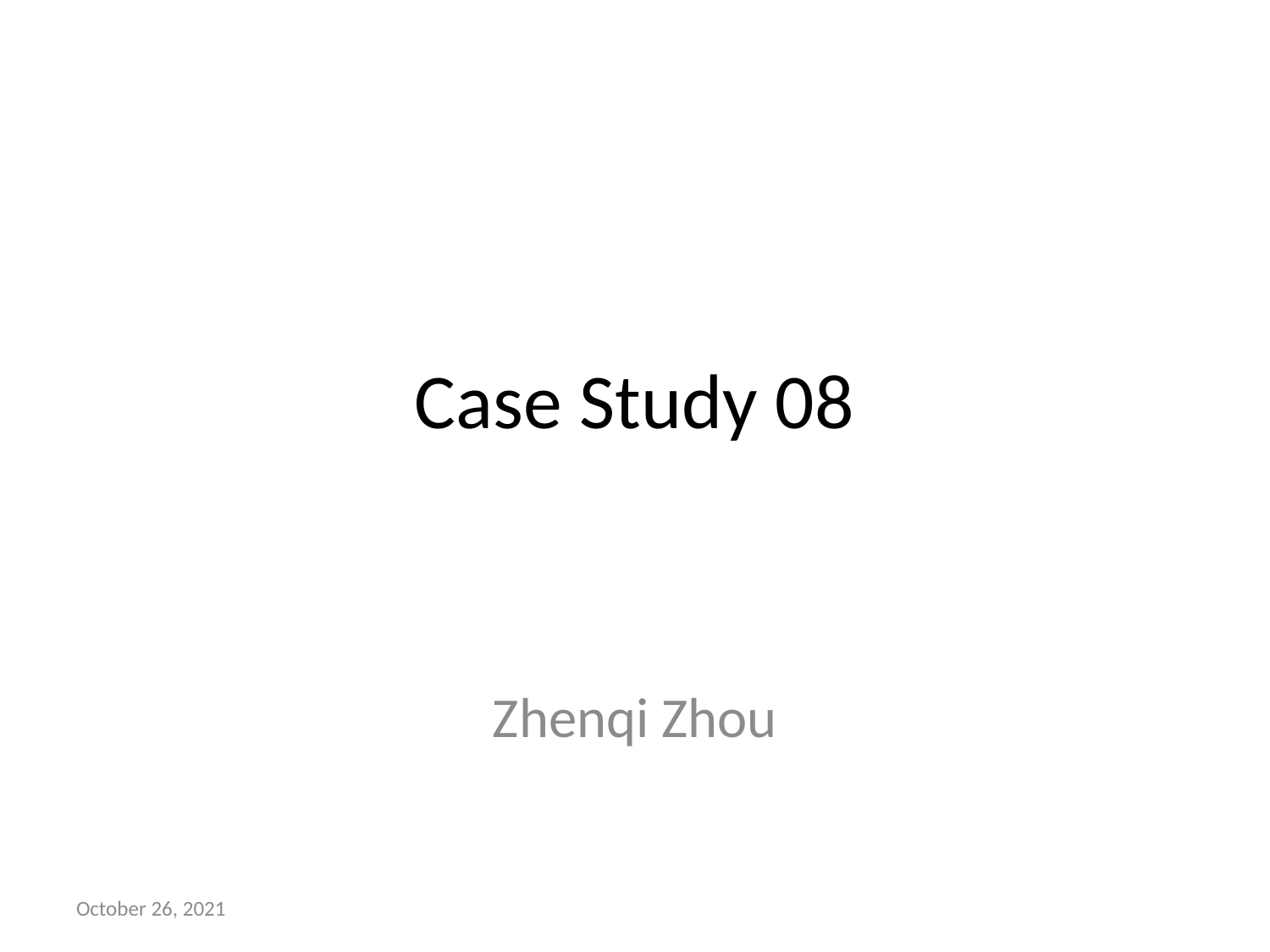

# Case Study 08
Zhenqi Zhou
October 26, 2021